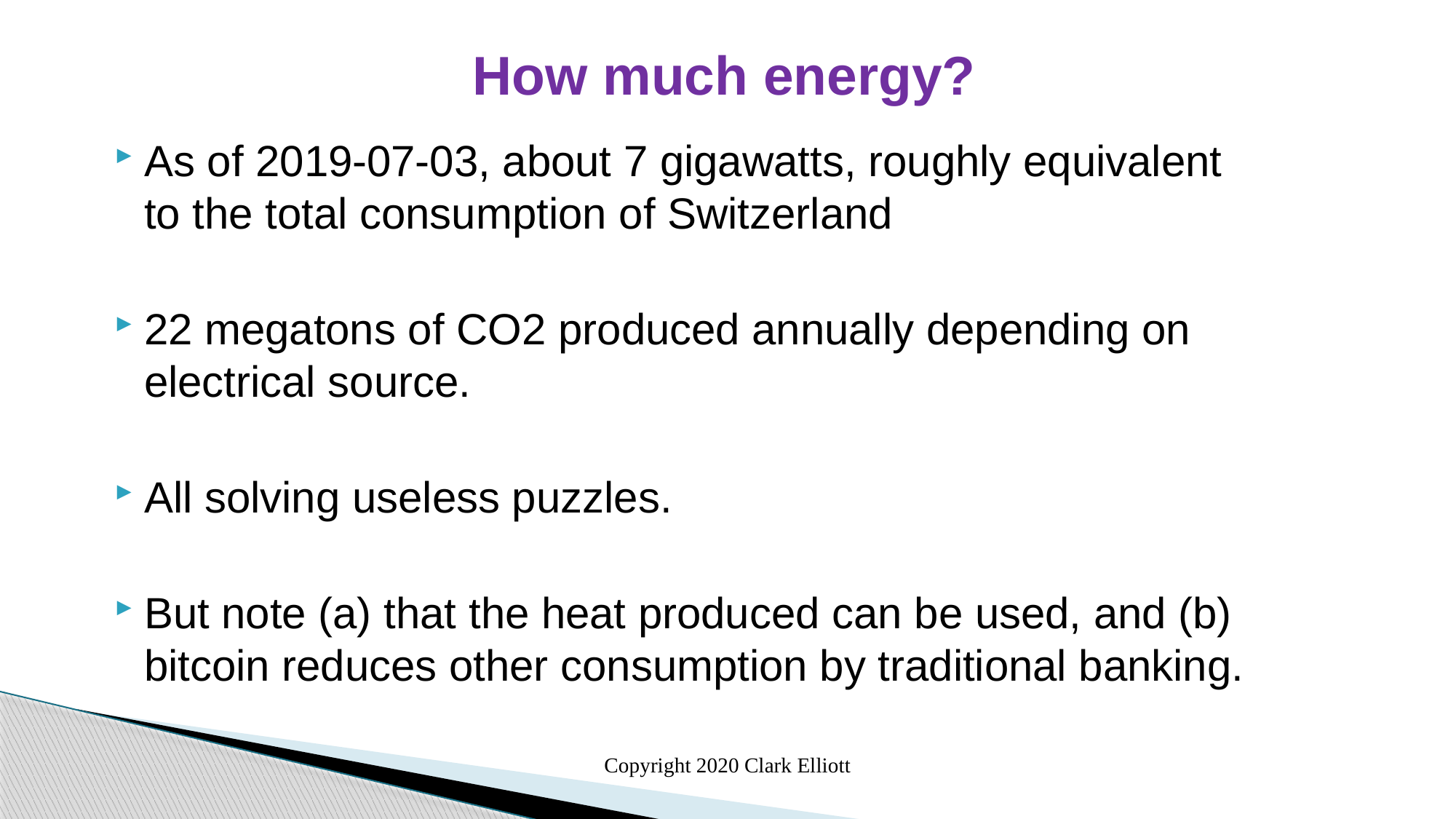

How much energy?
As of 2019-07-03, about 7 gigawatts, roughly equivalent to the total consumption of Switzerland

22 megatons of CO2 produced annually depending on electrical source.

All solving useless puzzles.

But note (a) that the heat produced can be used, and (b) bitcoin reduces other consumption by traditional banking.
Copyright 2020 Clark Elliott